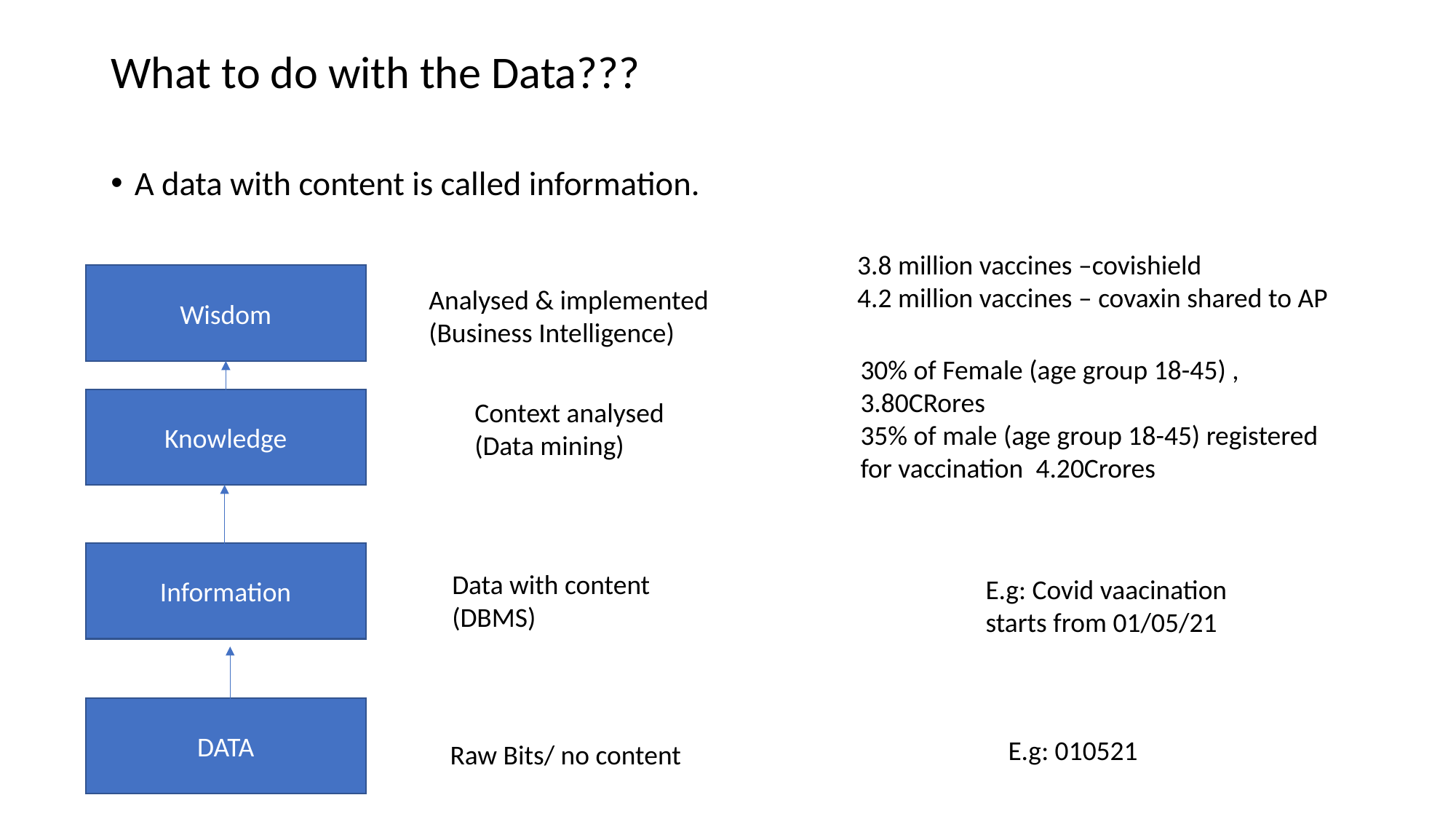

# What to do with the Data???
A data with content is called information.
3.8 million vaccines –covishield
4.2 million vaccines – covaxin shared to AP

Wisdom
Analysed & implemented
(Business Intelligence)
30% of Female (age group 18-45) , 3.80CRores
35% of male (age group 18-45) registered  for vaccination  4.20Crores

Knowledge
Context analysed
(Data mining)
Information
Data with content
(DBMS)
E.g: Covid vaacination starts from 01/05/21
DATA
E.g: 010521
Raw Bits/ no content